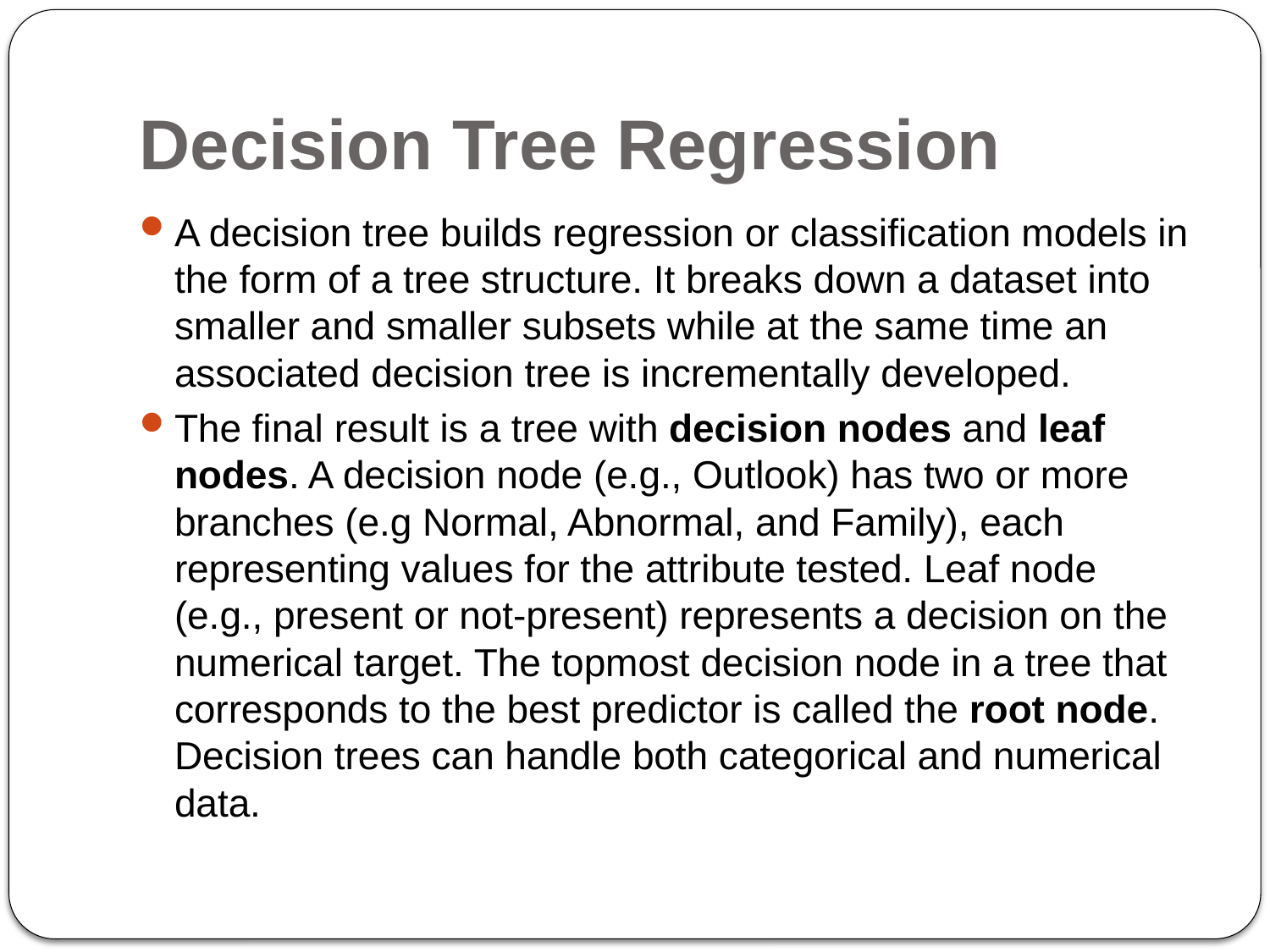

# Decision Tree Regression
A decision tree builds regression or classification models in the form of a tree structure. It breaks down a dataset into smaller and smaller subsets while at the same time an associated decision tree is incrementally developed.
The final result is a tree with decision nodes and leaf nodes. A decision node (e.g., Outlook) has two or more branches (e.g Normal, Abnormal, and Family), each representing values for the attribute tested. Leaf node (e.g., present or not-present) represents a decision on the numerical target. The topmost decision node in a tree that corresponds to the best predictor is called the root node. Decision trees can handle both categorical and numerical data.